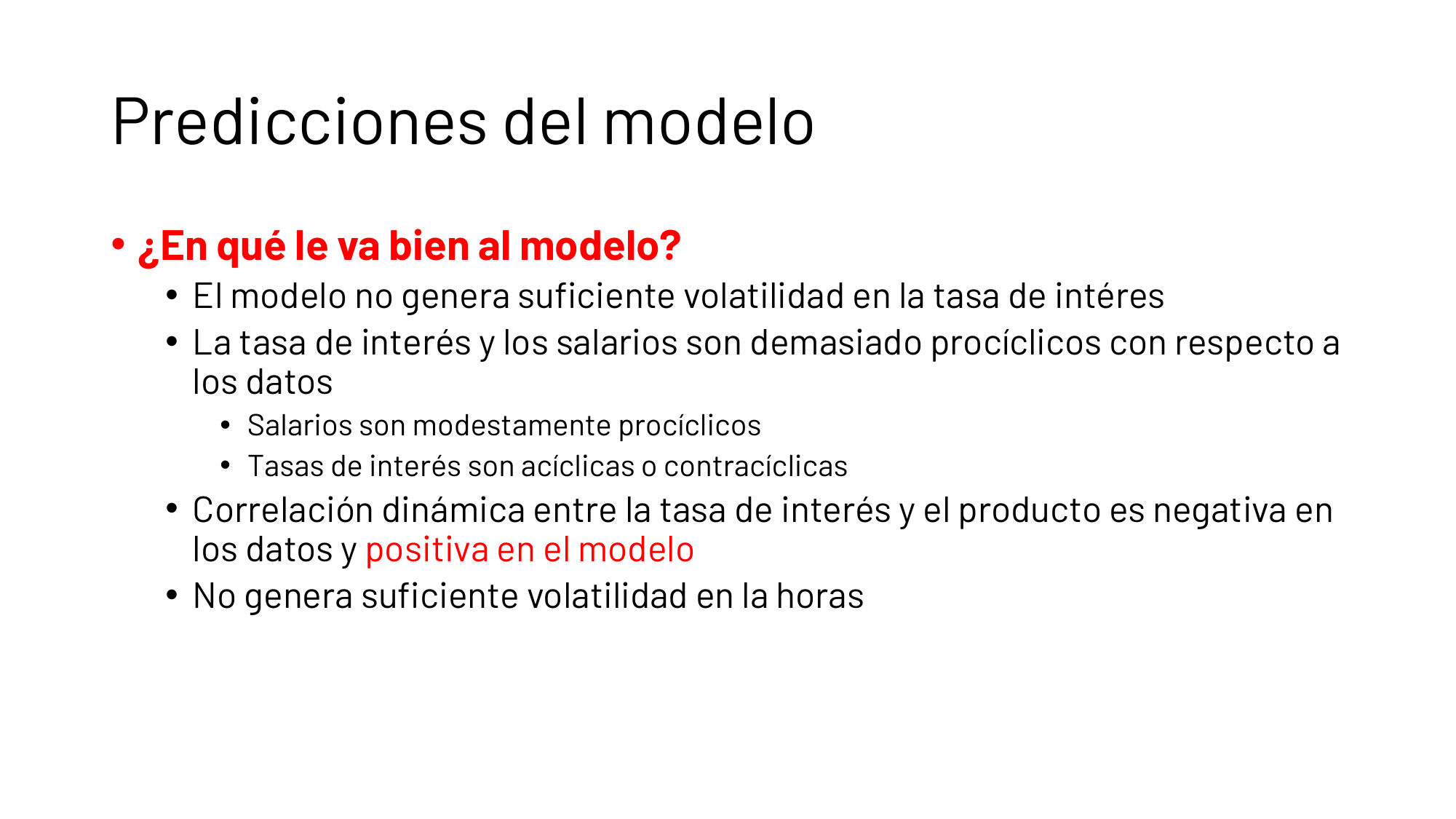

# Predicciones del modelo
¿En qué le va bien al modelo?
El modelo no genera suficiente volatilidad en la tasa de intéres
La tasa de interés y los salarios son demasiado procíclicos con respecto a los datos
Salarios son modestamente procíclicos
Tasas de interés son acíclicas o contracíclicas
Correlación dinámica entre la tasa de interés y el producto es negativa en los datos y positiva en el modelo
No genera suficiente volatilidad en la horas